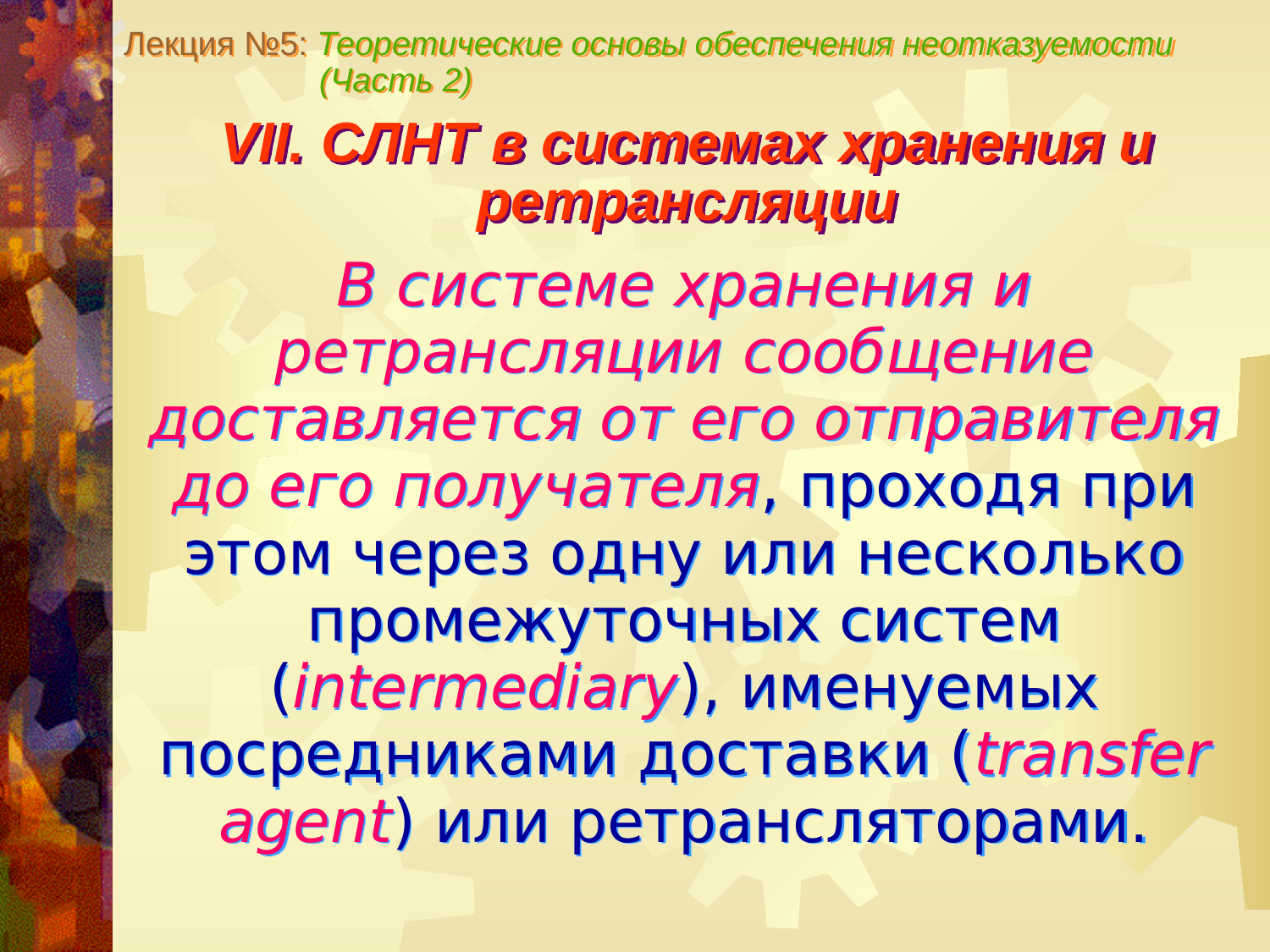

Лекция №5: Теоретические основы обеспечения неотказуемости
                       (Часть 2)
VII. СЛНТ в системах хранения и ретрансляции
В системе хранения и ретрансляции сообщение доставляется от его отправителя до его получателя, проходя при этом через одну или несколько промежуточных систем (intermediary), именуемых посредниками доставки (transfer agent) или ретрансляторами.